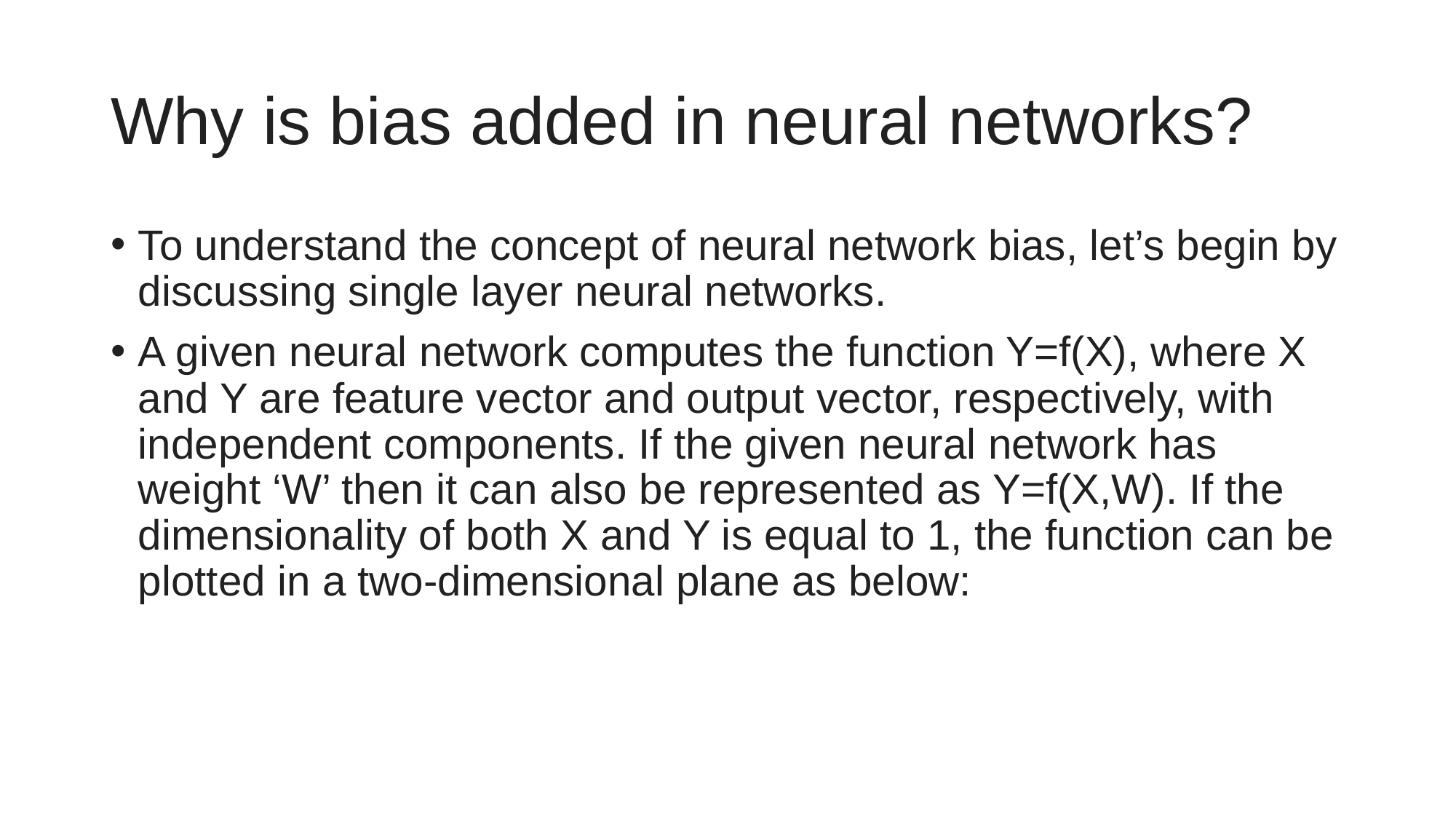

# Why is bias added in neural networks?
To understand the concept of neural network bias, let’s begin by discussing single layer neural networks.
A given neural network computes the function Y=f(X), where X and Y are feature vector and output vector, respectively, with independent components. If the given neural network has weight ‘W’ then it can also be represented as Y=f(X,W). If the dimensionality of both X and Y is equal to 1, the function can be plotted in a two-dimensional plane as below: